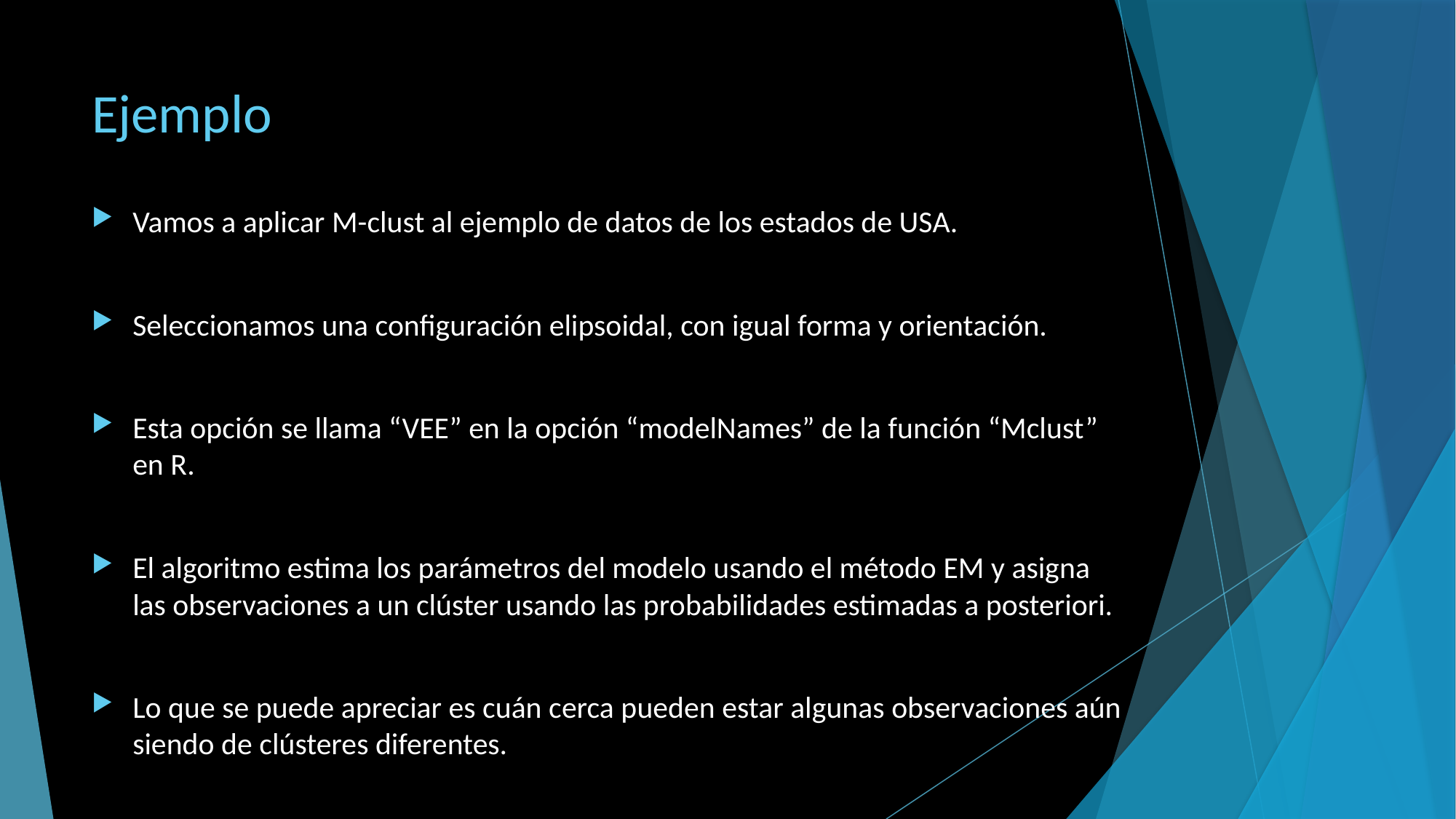

# Ejemplo
Vamos a aplicar M-clust al ejemplo de datos de los estados de USA.

Seleccionamos una configuración elipsoidal, con igual forma y orientación.

Esta opción se llama “VEE” en la opción “modelNames” de la función “Mclust” en R.

El algoritmo estima los parámetros del modelo usando el método EM y asigna las observaciones a un clúster usando las probabilidades estimadas a posteriori.

Lo que se puede apreciar es cuán cerca pueden estar algunas observaciones aún siendo de clústeres diferentes.